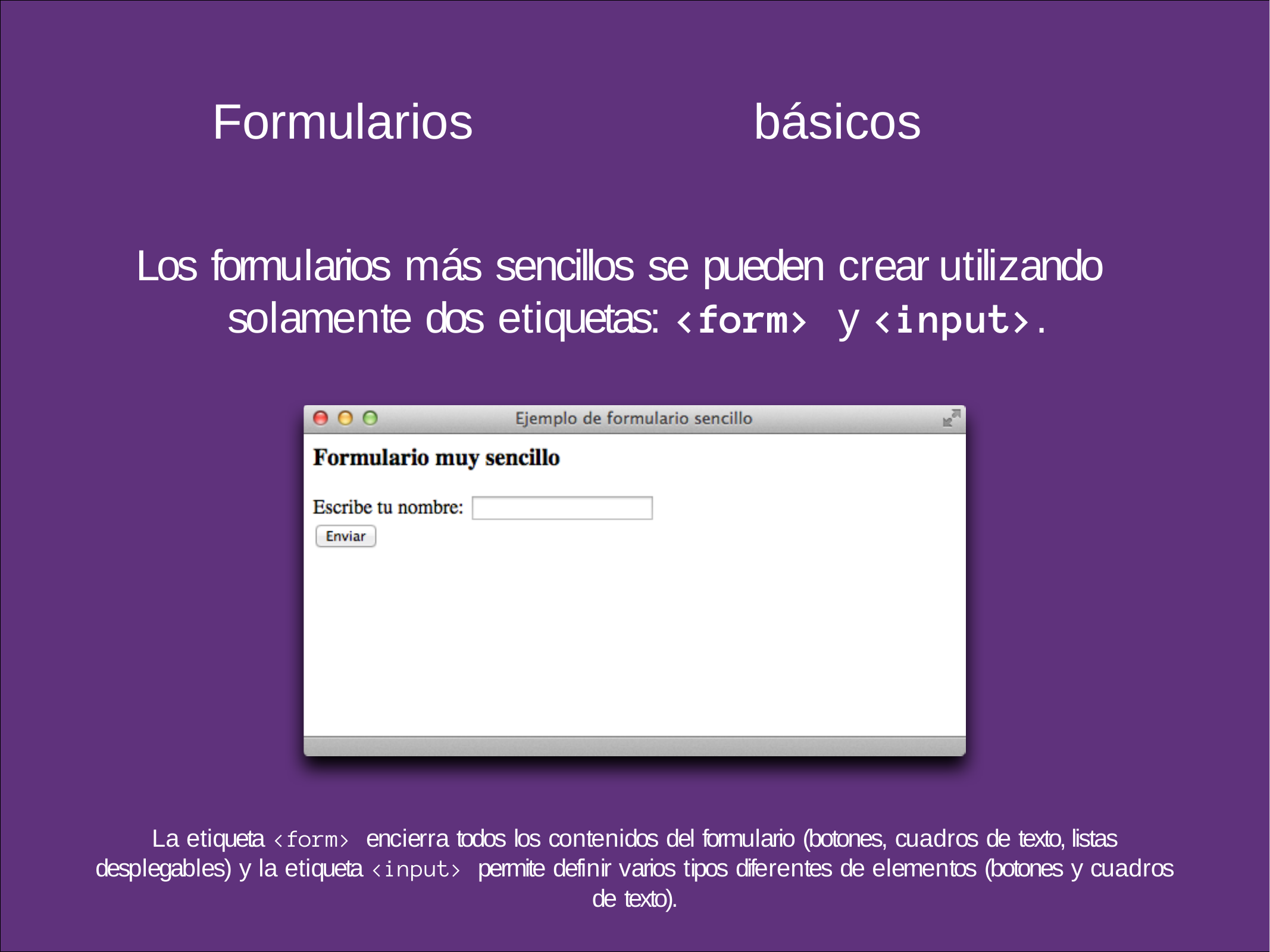

Formularios	básicos
Los formularios más sencillos se pueden crear utilizando solamente dos etiquetas: <form> y <input>.

La etiqueta <form> encierra todos los contenidos del formulario (botones, cuadros de texto, listas desplegables) y la etiqueta <input> permite definir varios tipos diferentes de elementos (botones y cuadros de texto).